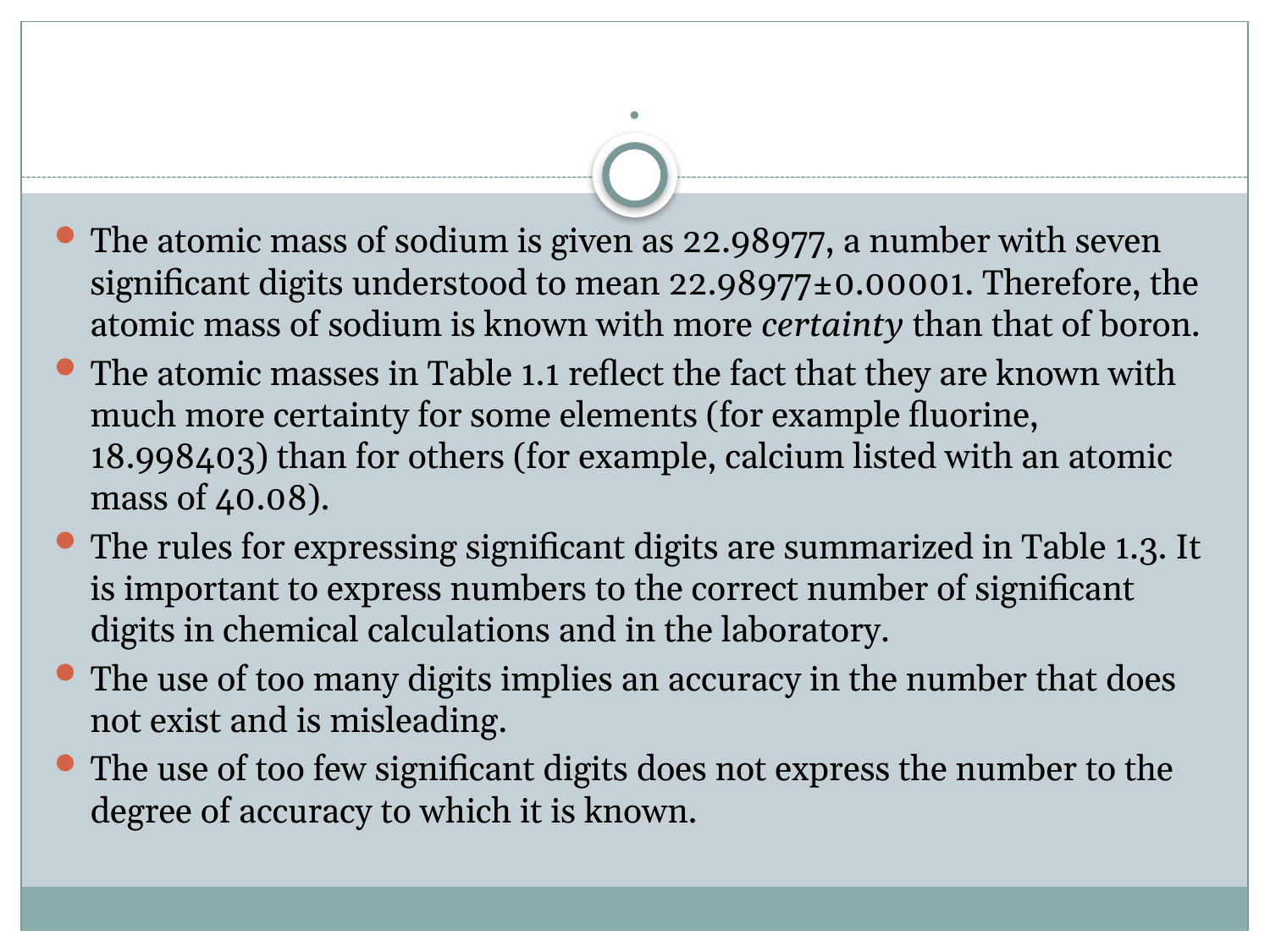

# .
The atomic mass of sodium is given as 22.98977, a number with seven significant digits understood to mean 22.98977±0.00001. Therefore, the atomic mass of sodium is known with more certainty than that of boron.
The atomic masses in Table 1.1 reflect the fact that they are known with much more certainty for some elements (for example fluorine, 18.998403) than for others (for example, calcium listed with an atomic mass of 40.08).
The rules for expressing significant digits are summarized in Table 1.3. It is important to express numbers to the correct number of significant digits in chemical calculations and in the laboratory.
The use of too many digits implies an accuracy in the number that does not exist and is misleading.
The use of too few significant digits does not express the number to the degree of accuracy to which it is known.